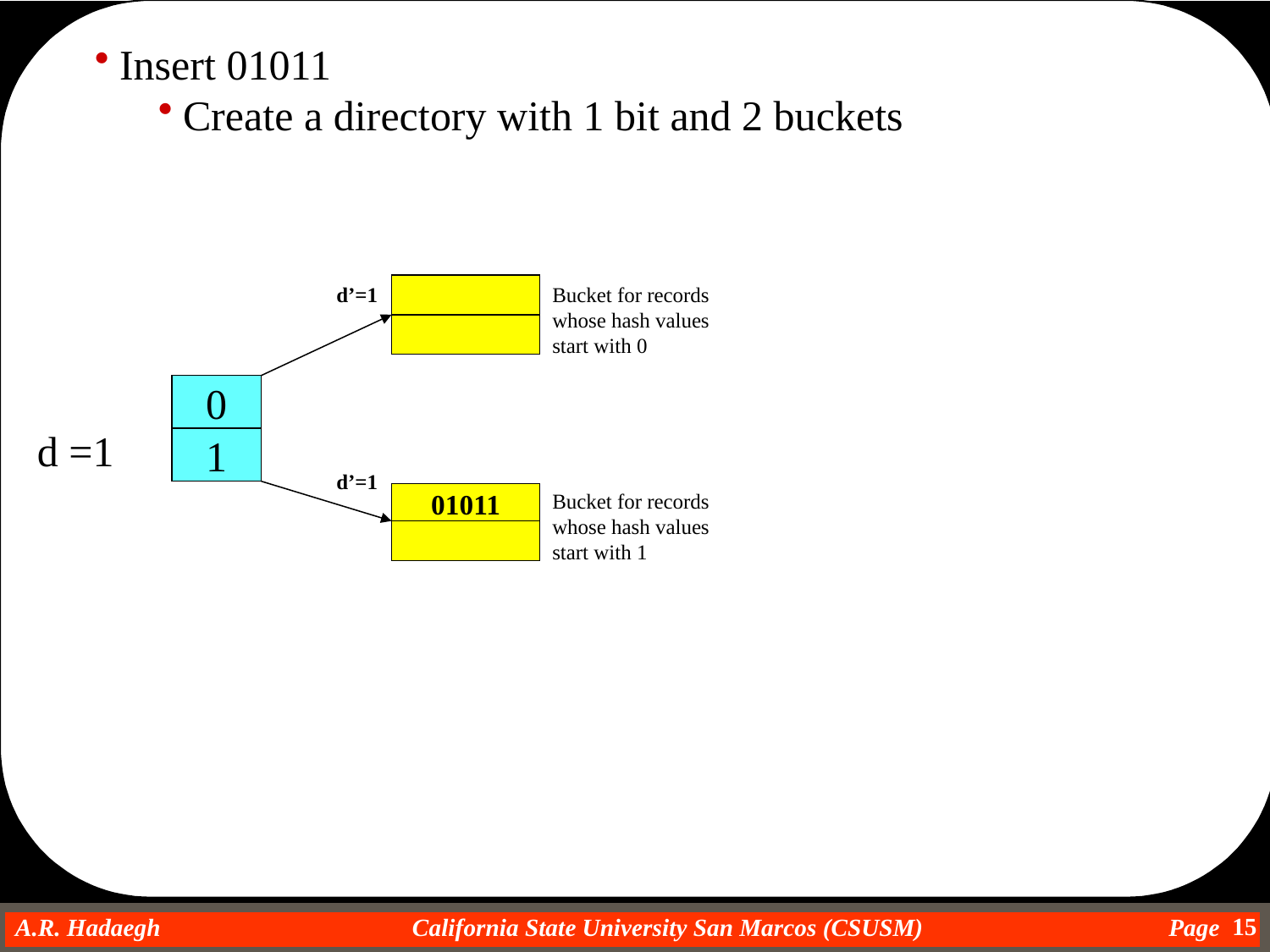

Insert 01011
Create a directory with 1 bit and 2 buckets
d’=1

Bucket for records whose hash values start with 0

0
1
d =1
d’=1

Bucket for records whose hash values start with 1
01011

15